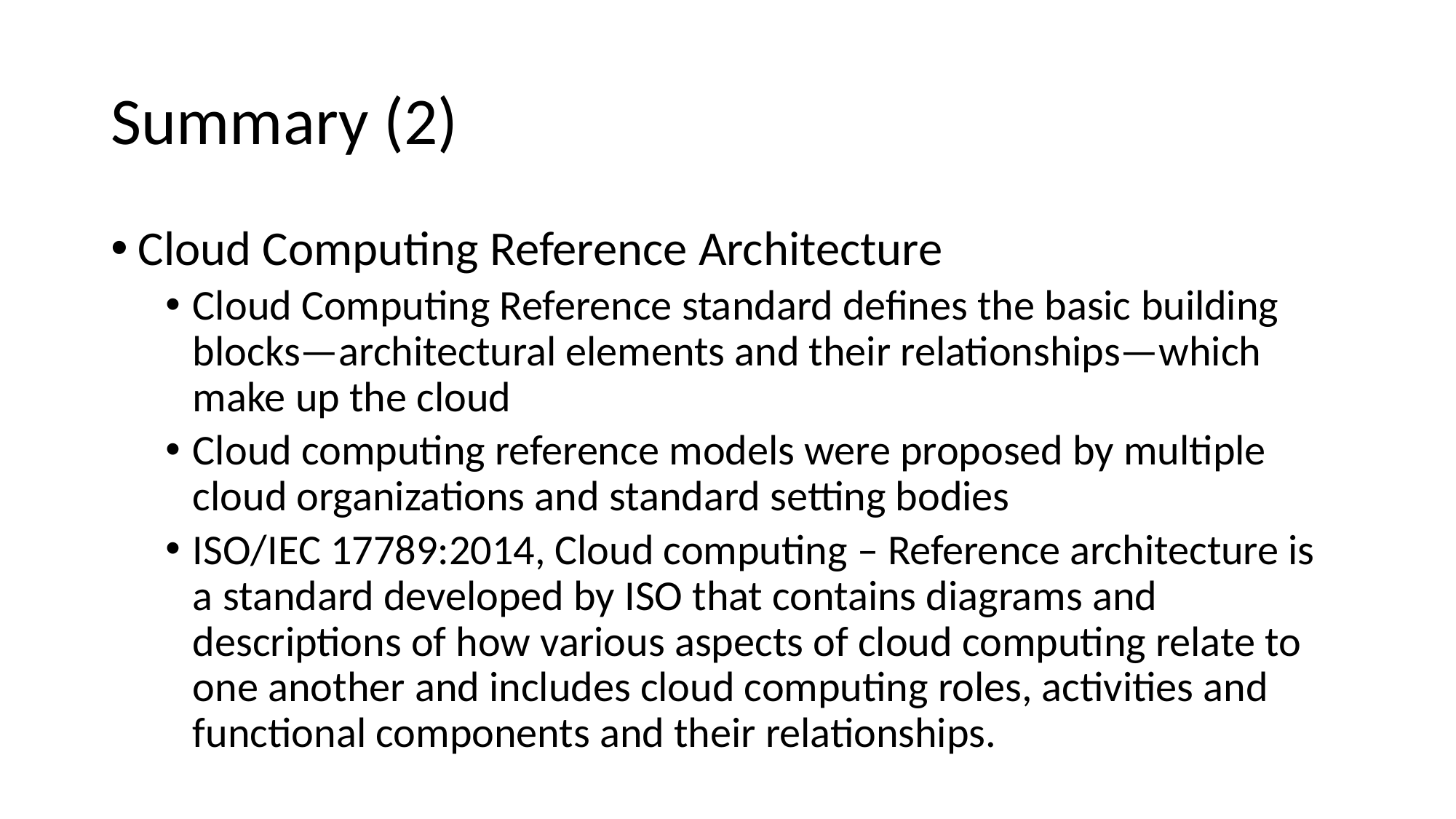

# Summary (2)
Cloud Computing Reference Architecture
Cloud Computing Reference standard defines the basic building blocks—architectural elements and their relationships—which make up the cloud
Cloud computing reference models were proposed by multiple cloud organizations and standard setting bodies
ISO/IEC 17789:2014, Cloud computing – Reference architecture is a standard developed by ISO that contains diagrams and descriptions of how various aspects of cloud computing relate to one another and includes cloud computing roles, activities and functional components and their relationships.